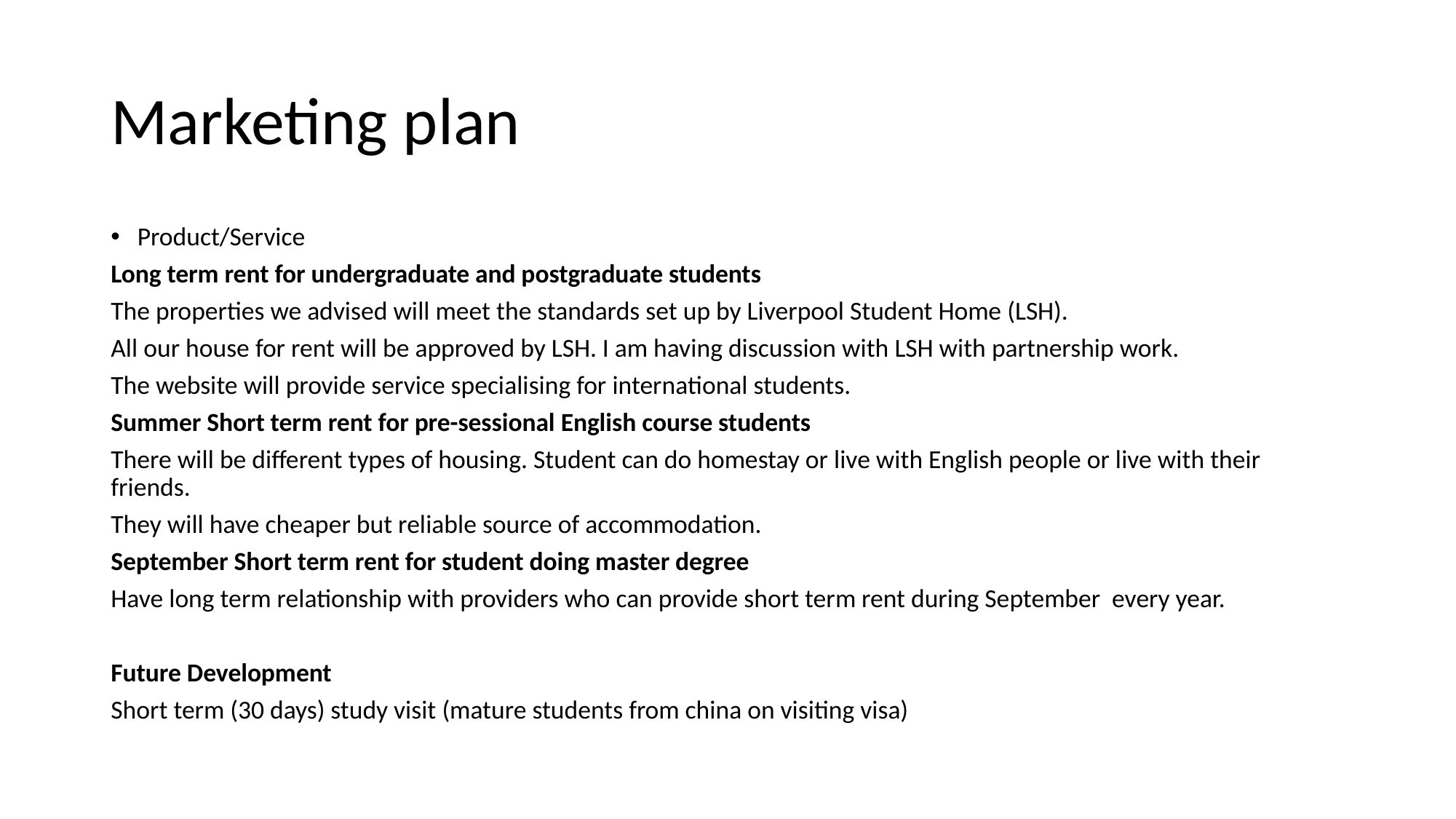

# Marketing plan
Product/Service
Long term rent for undergraduate and postgraduate students
The properties we advised will meet the standards set up by Liverpool Student Home (LSH).
All our house for rent will be approved by LSH. I am having discussion with LSH with partnership work.
The website will provide service specialising for international students.
Summer Short term rent for pre-sessional English course students
There will be different types of housing. Student can do homestay or live with English people or live with their friends.
They will have cheaper but reliable source of accommodation.
September Short term rent for student doing master degree
Have long term relationship with providers who can provide short term rent during September  every year.

Future Development
Short term (30 days) study visit (mature students from china on visiting visa)